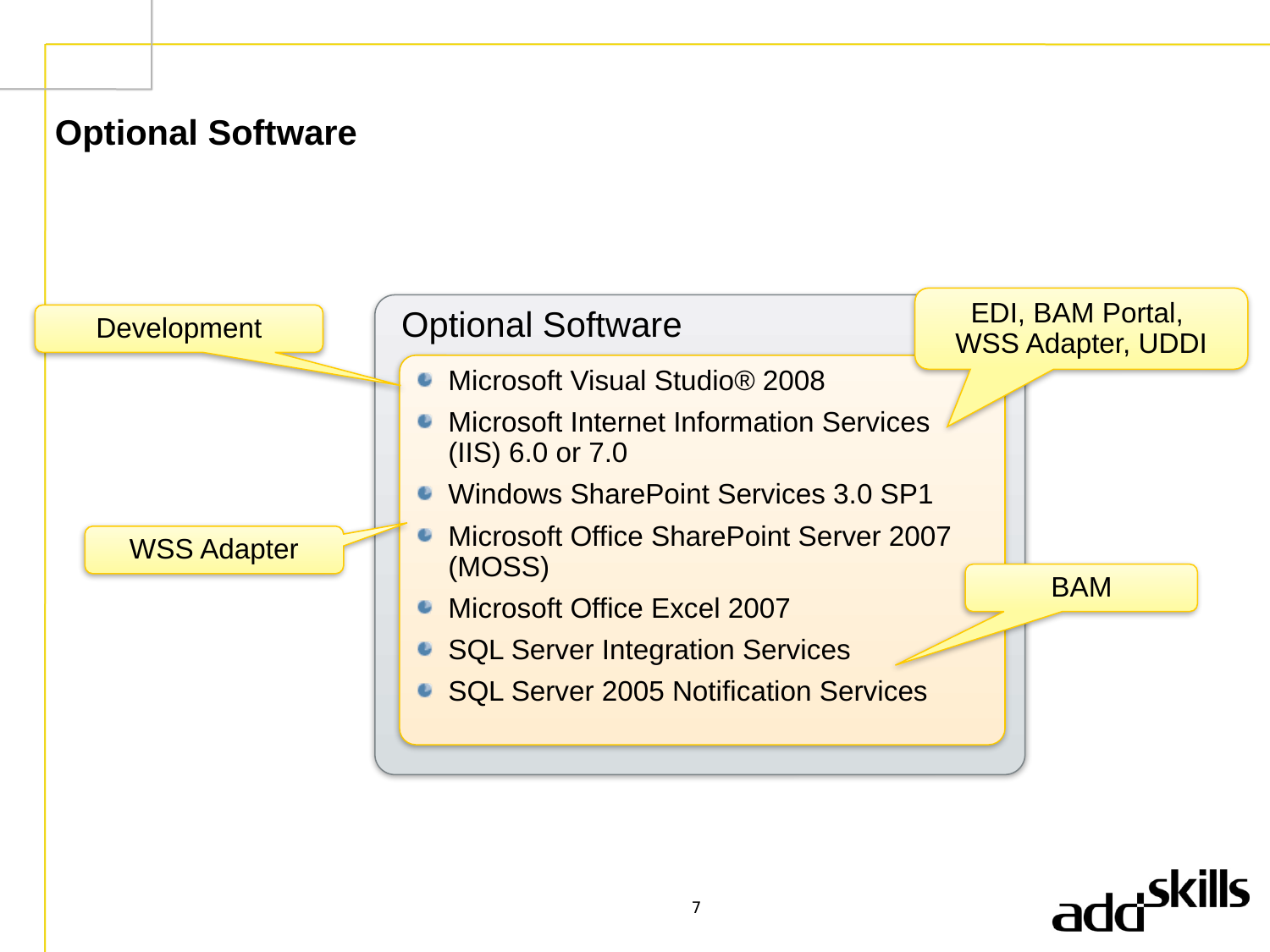

# Optional Software
EDI, BAM Portal,
WSS Adapter, UDDI
Optional Software
Development
Microsoft Visual Studio® 2008
Microsoft Internet Information Services (IIS) 6.0 or 7.0
Windows SharePoint Services 3.0 SP1
Microsoft Office SharePoint Server 2007 (MOSS)
Microsoft Office Excel 2007
SQL Server Integration Services
SQL Server 2005 Notification Services
WSS Adapter
BAM